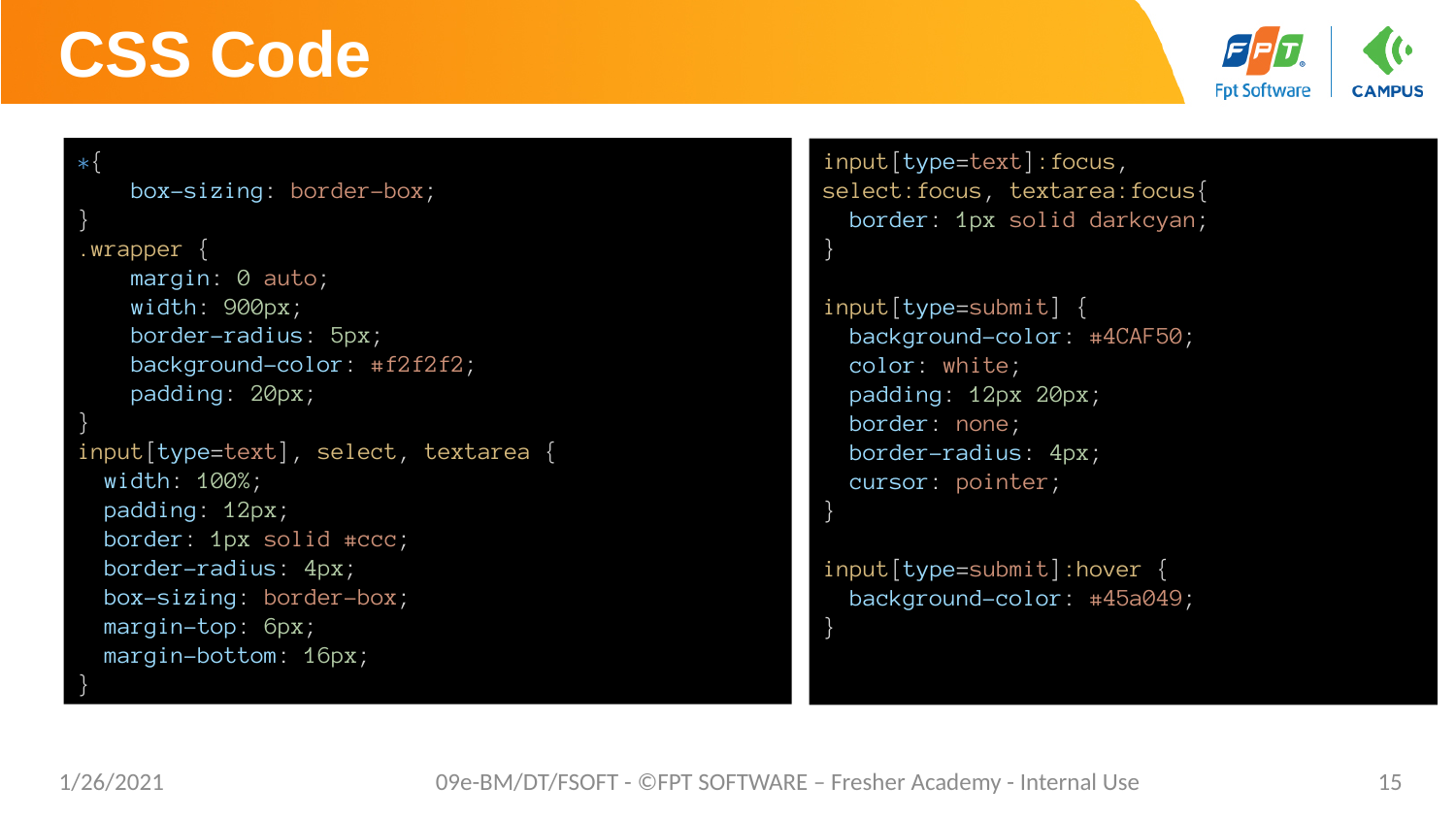

# CSS Code
*{
    box-sizing: border-box;
}
.wrapper {
    margin: 0 auto;
    width: 900px;
    border-radius: 5px;
    background-color: #f2f2f2;
    padding: 20px;
}
input[type=text], select, textarea {
  width: 100%;
  padding: 12px;
  border: 1px solid #ccc;
  border-radius: 4px;
  box-sizing: border-box;
  margin-top: 6px;
  margin-bottom: 16px;
}
input[type=text]:focus,
select:focus, textarea:focus{
  border: 1px solid darkcyan;
}

input[type=submit] {
  background-color: #4CAF50;
  color: white;
  padding: 12px 20px;
  border: none;
  border-radius: 4px;
  cursor: pointer;
}
input[type=submit]:hover {
  background-color: #45a049;
}

1/26/2021
09e-BM/DT/FSOFT - ©FPT SOFTWARE – Fresher Academy - Internal Use
15